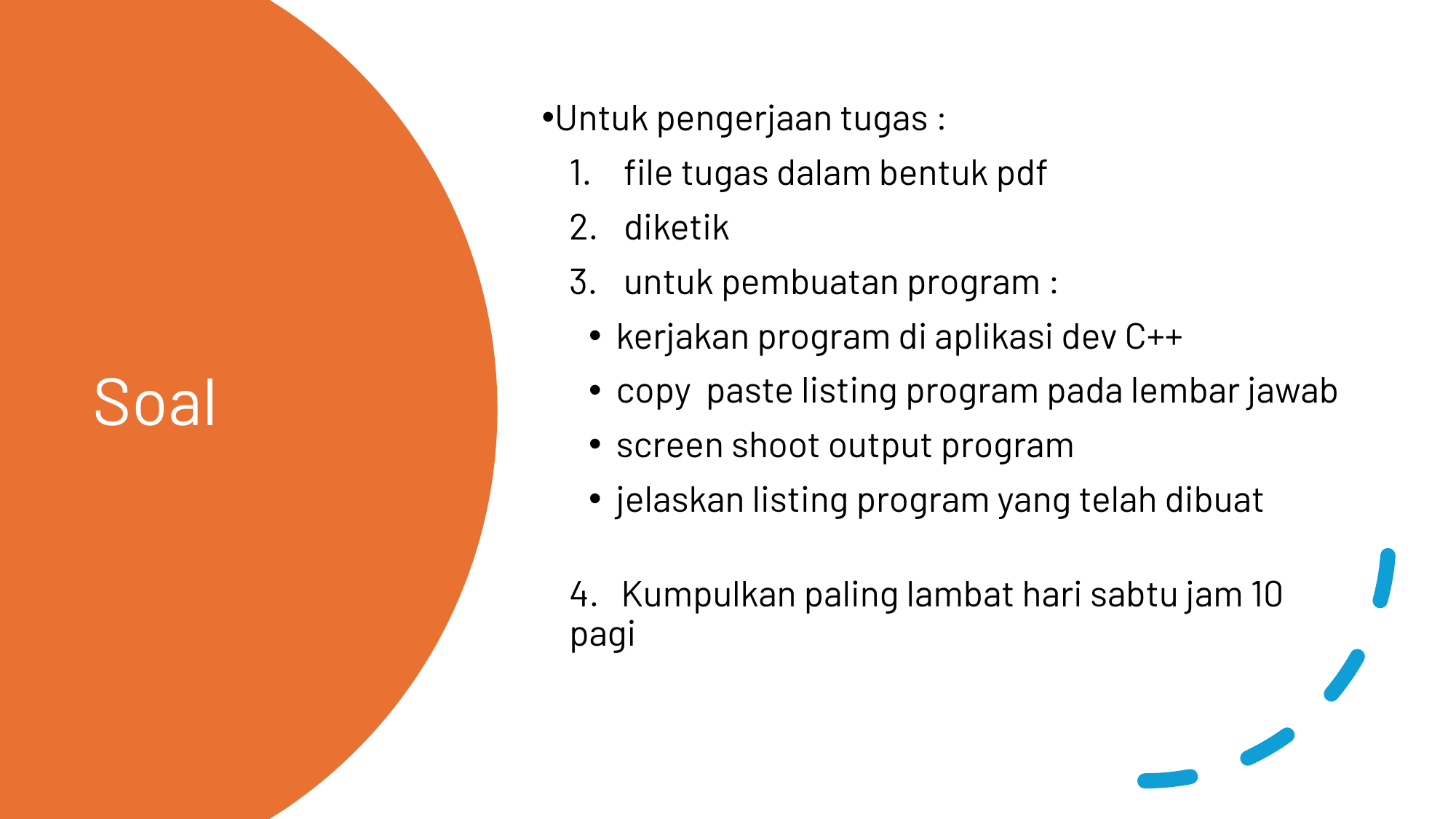

Untuk pengerjaan tugas :
file tugas dalam bentuk pdf
diketik
untuk pembuatan program :
kerjakan program di aplikasi dev C++
copy  paste listing program pada lembar jawab
screen shoot output program
jelaskan listing program yang telah dibuat

4.   Kumpulkan paling lambat hari sabtu jam 10 pagi

# Soal